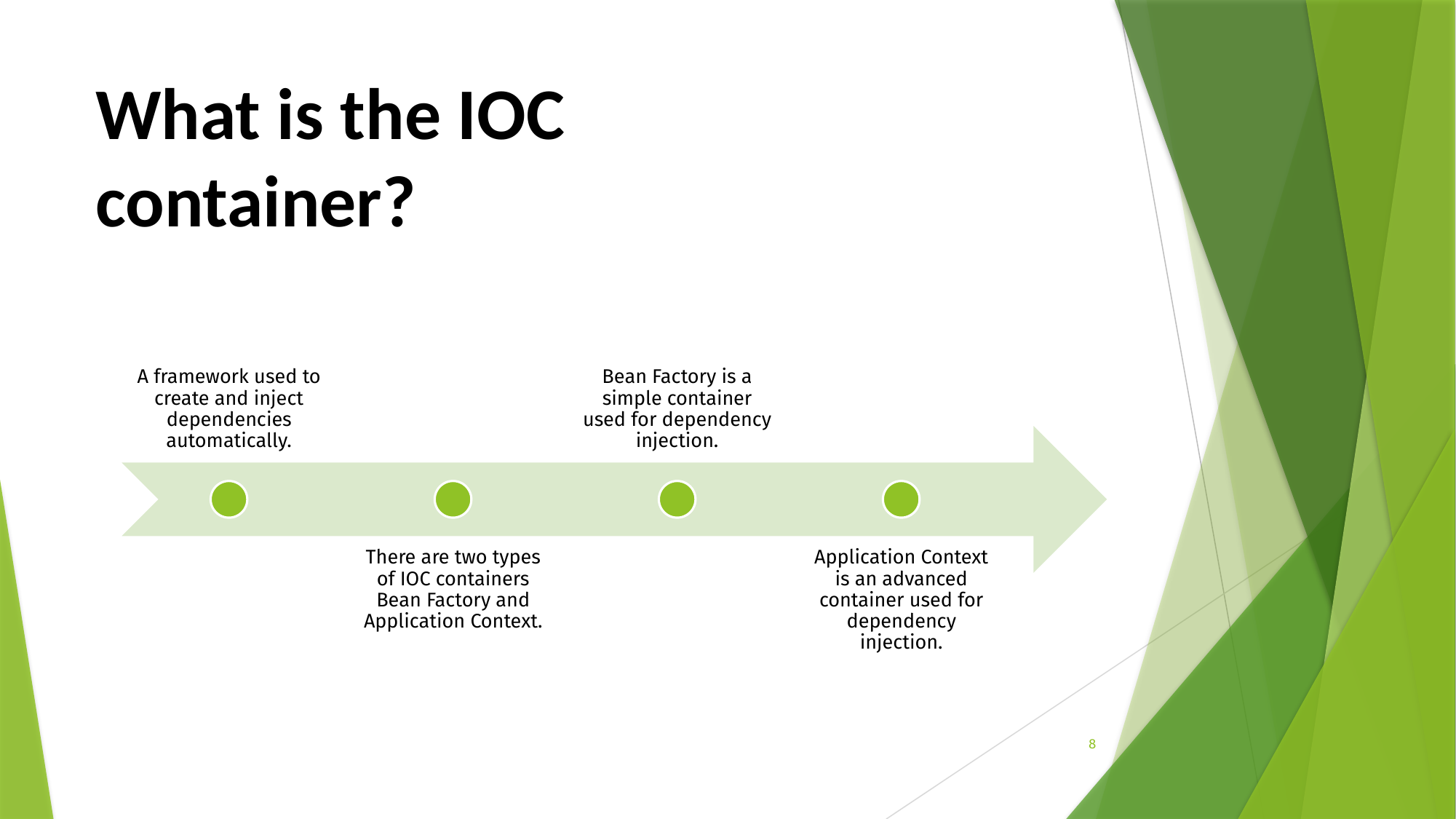

What is the IOC container?
A framework used to create and inject dependencies automatically.
There are two types of IOC containers Bean Factory and Application Context.
Bean Factory is a simple container used for dependency injection.
Application Context is an advanced container used for dependency injection.
8